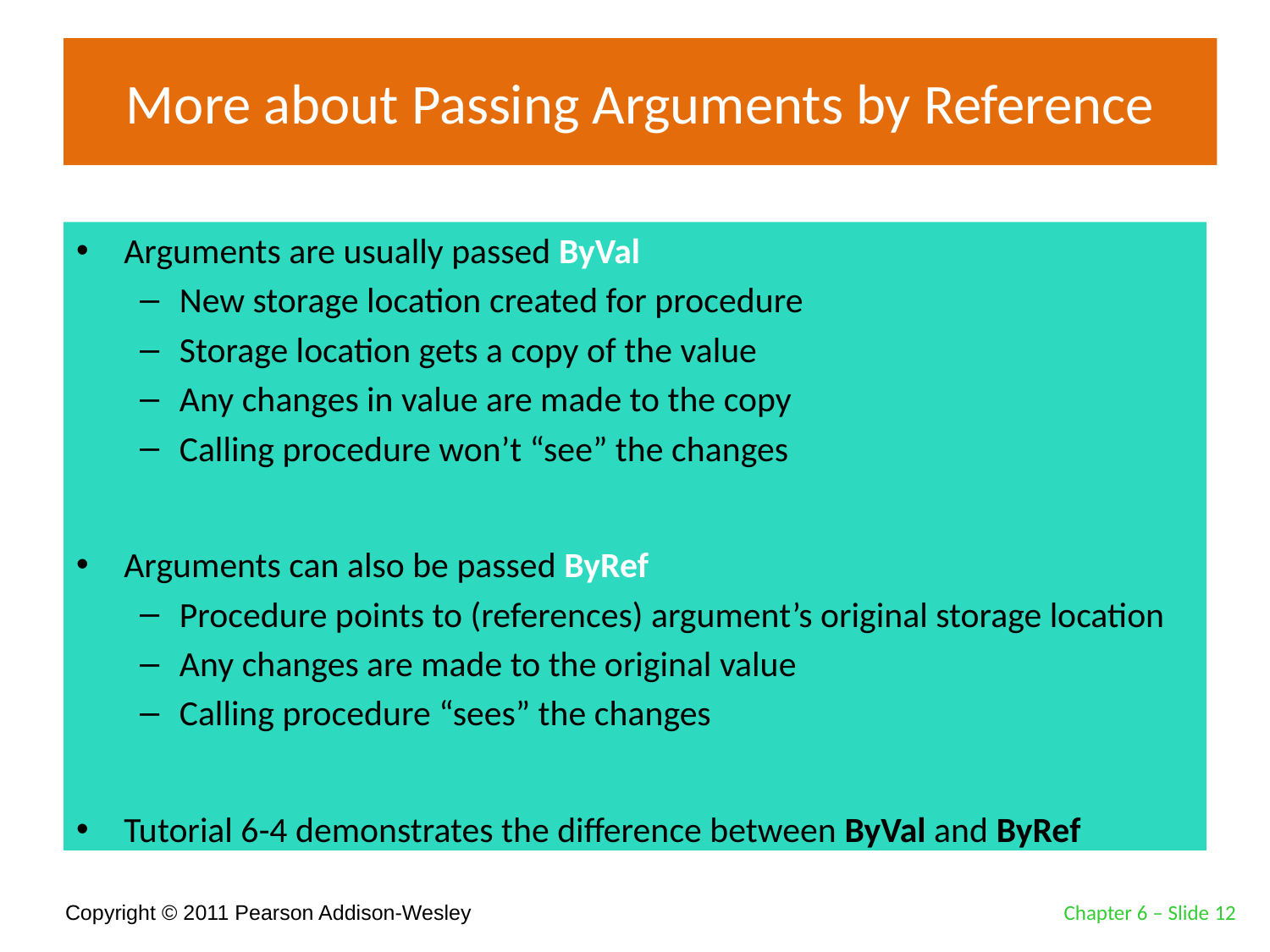

# More about Passing Arguments by Reference
Arguments are usually passed ByVal
New storage location created for procedure
Storage location gets a copy of the value
Any changes in value are made to the copy
Calling procedure won’t “see” the changes

Arguments can also be passed ByRef
Procedure points to (references) argument’s original storage location
Any changes are made to the original value
Calling procedure “sees” the changes

Tutorial 6-4 demonstrates the difference between ByVal and ByRef

Chapter 6 – Slide 12